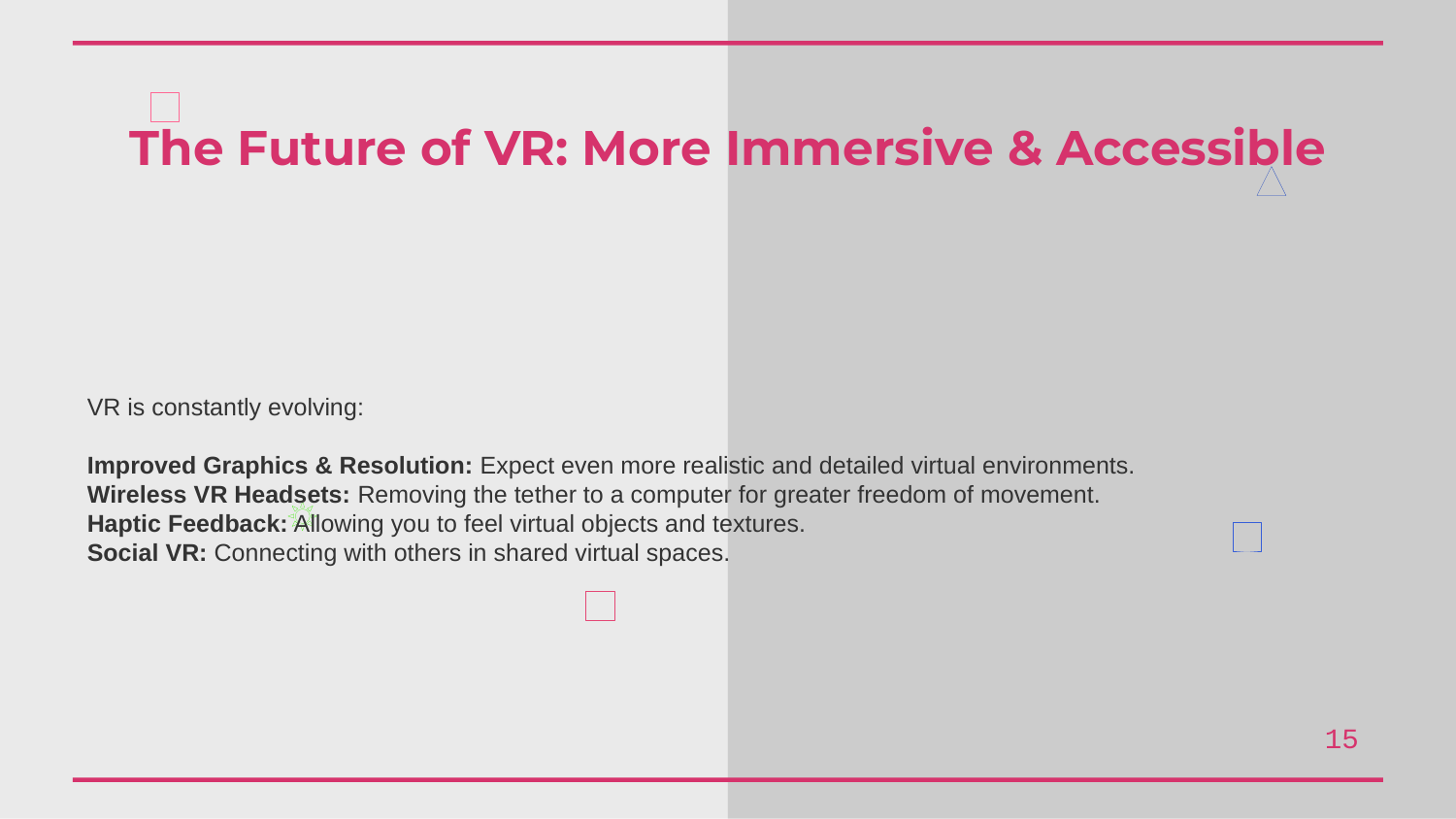

The Future of VR: More Immersive & Accessible

VR is constantly evolving:

Improved Graphics & Resolution: Expect even more realistic and detailed virtual environments.
Wireless VR Headsets: Removing the tether to a computer for greater freedom of movement.
Haptic Feedback: Allowing you to feel virtual objects and textures.
Social VR: Connecting with others in shared virtual spaces.

15